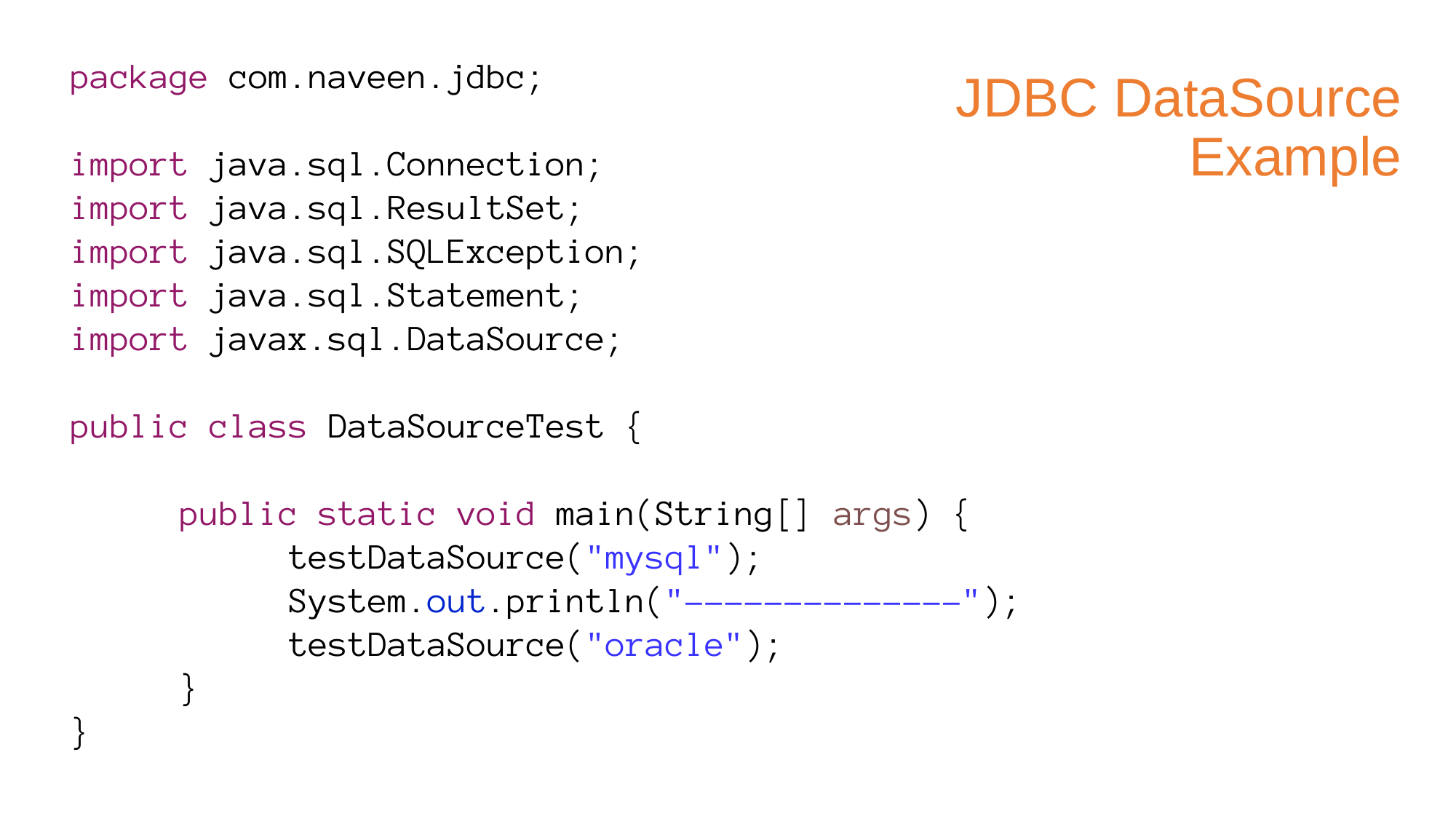

# JDBC DataSource Example
package com.naveen.jdbc;

import java.sql.Connection;
import java.sql.ResultSet;
import java.sql.SQLException;
import java.sql.Statement;
import javax.sql.DataSource;

public class DataSourceTest {

	public static void main(String[] args) {
		testDataSource("mysql");
		System.out.println("--------------");
		testDataSource("oracle");
	}
}